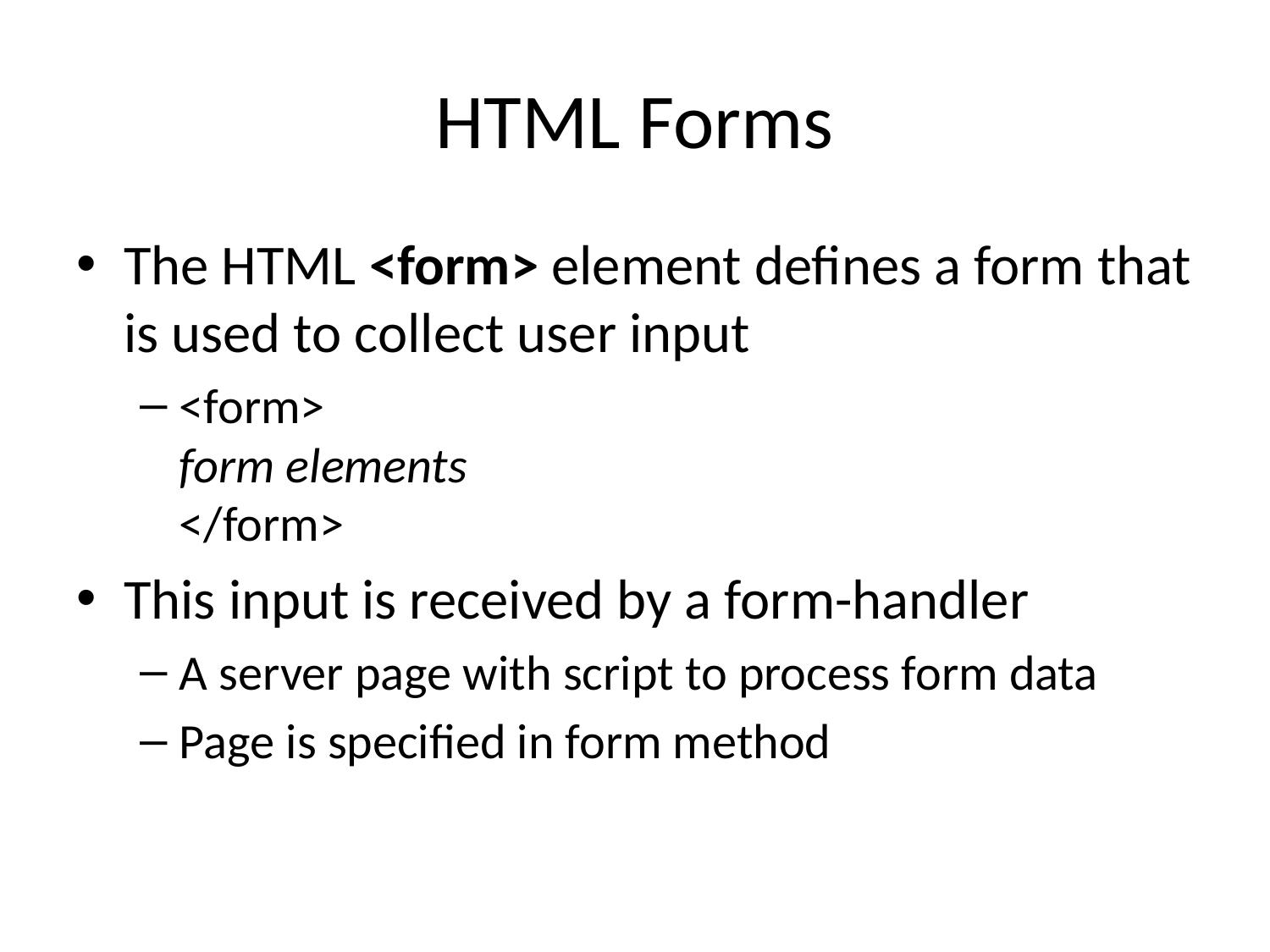

# HTML Forms
The HTML <form> element defines a form that is used to collect user input
<form>
form elements
</form>
This input is received by a form-handler
A server page with script to process form data
Page is specified in form method